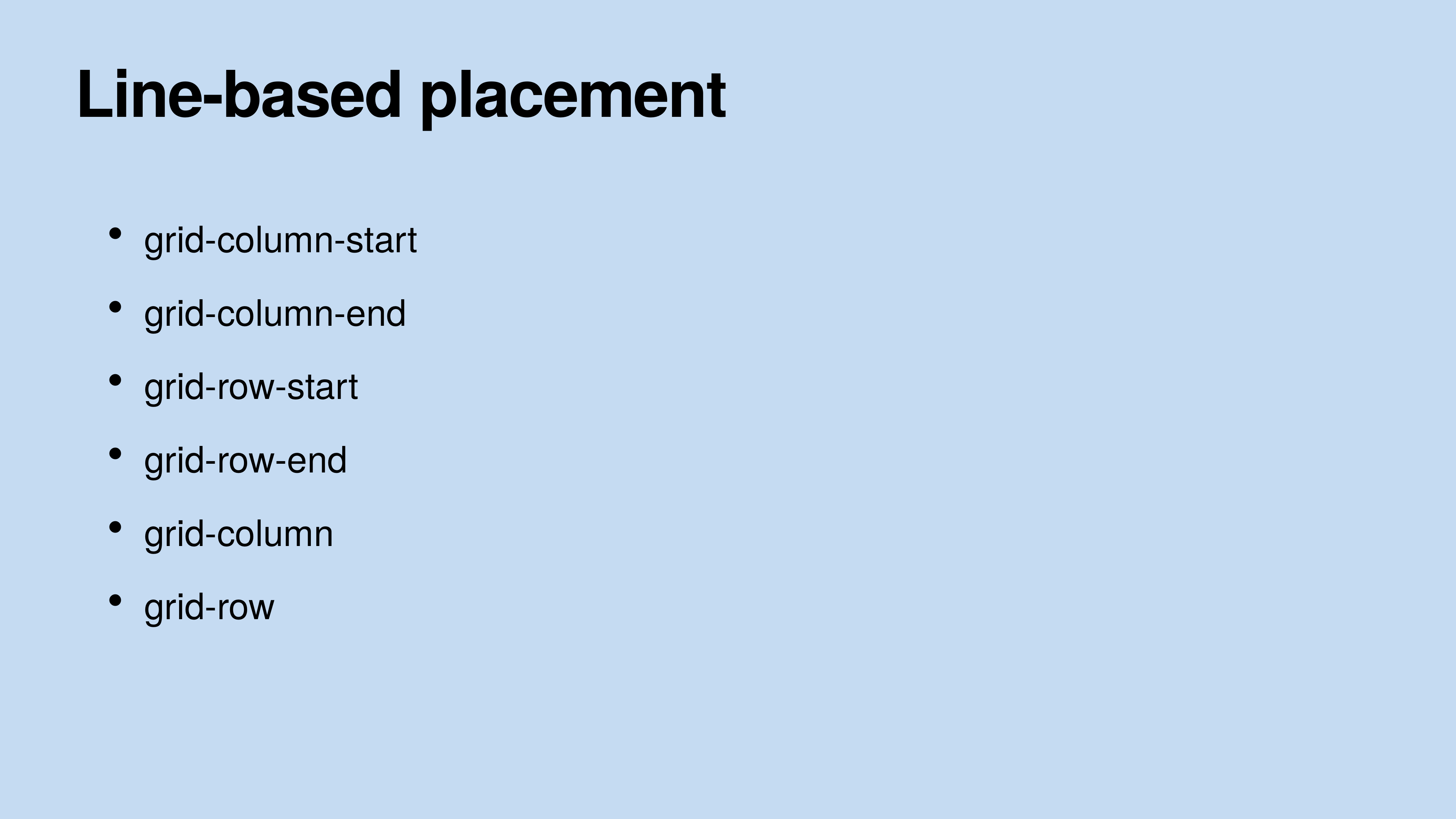

# Line-based placement

grid-column-start
grid-column-end
grid-row-start
grid-row-end
grid-column
grid-row